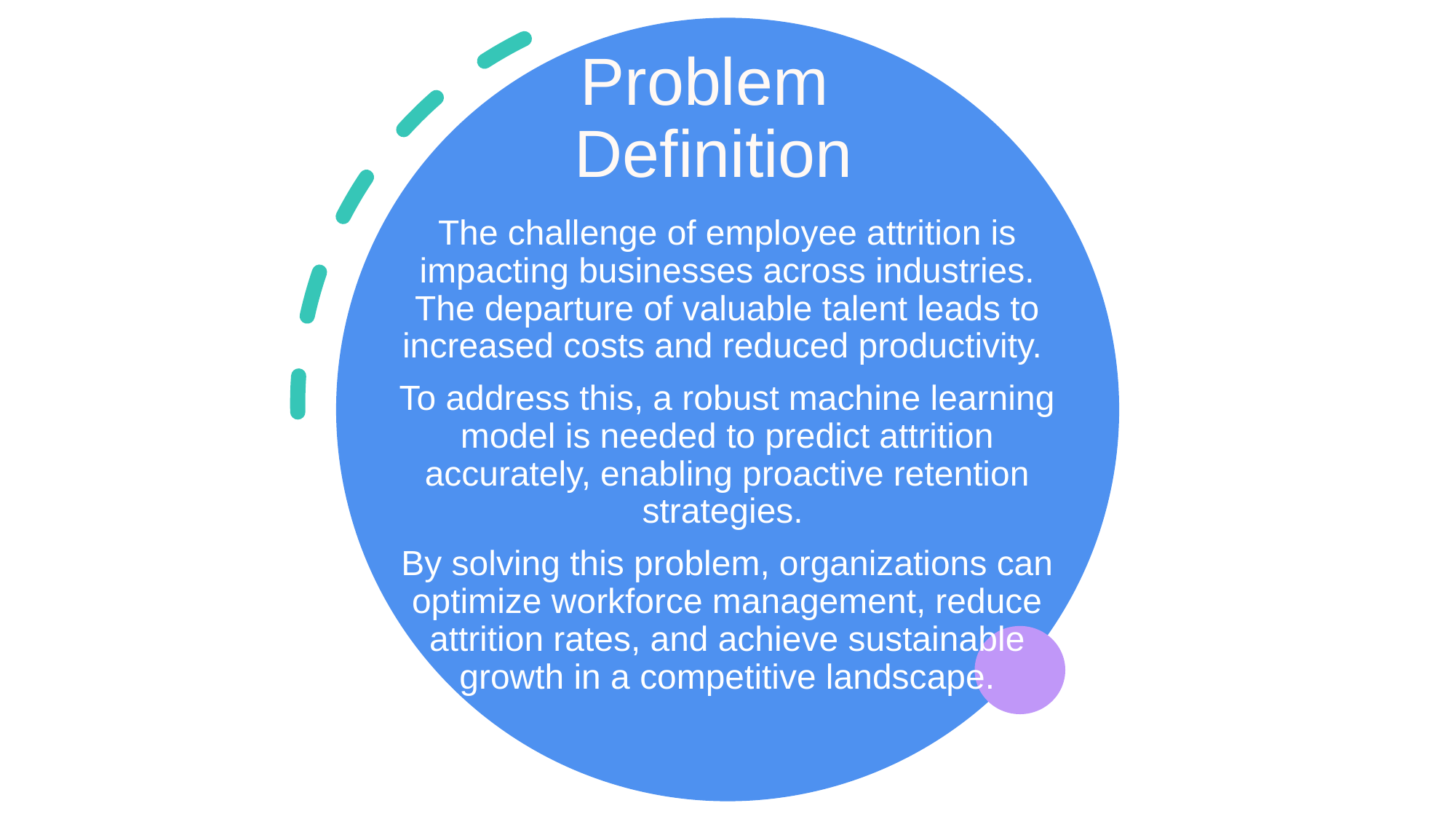

# Problem Definition
The challenge of employee attrition is impacting businesses across industries. The departure of valuable talent leads to increased costs and reduced productivity.
To address this, a robust machine learning model is needed to predict attrition accurately, enabling proactive retention strategies.
By solving this problem, organizations can optimize workforce management, reduce attrition rates, and achieve sustainable growth in a competitive landscape.